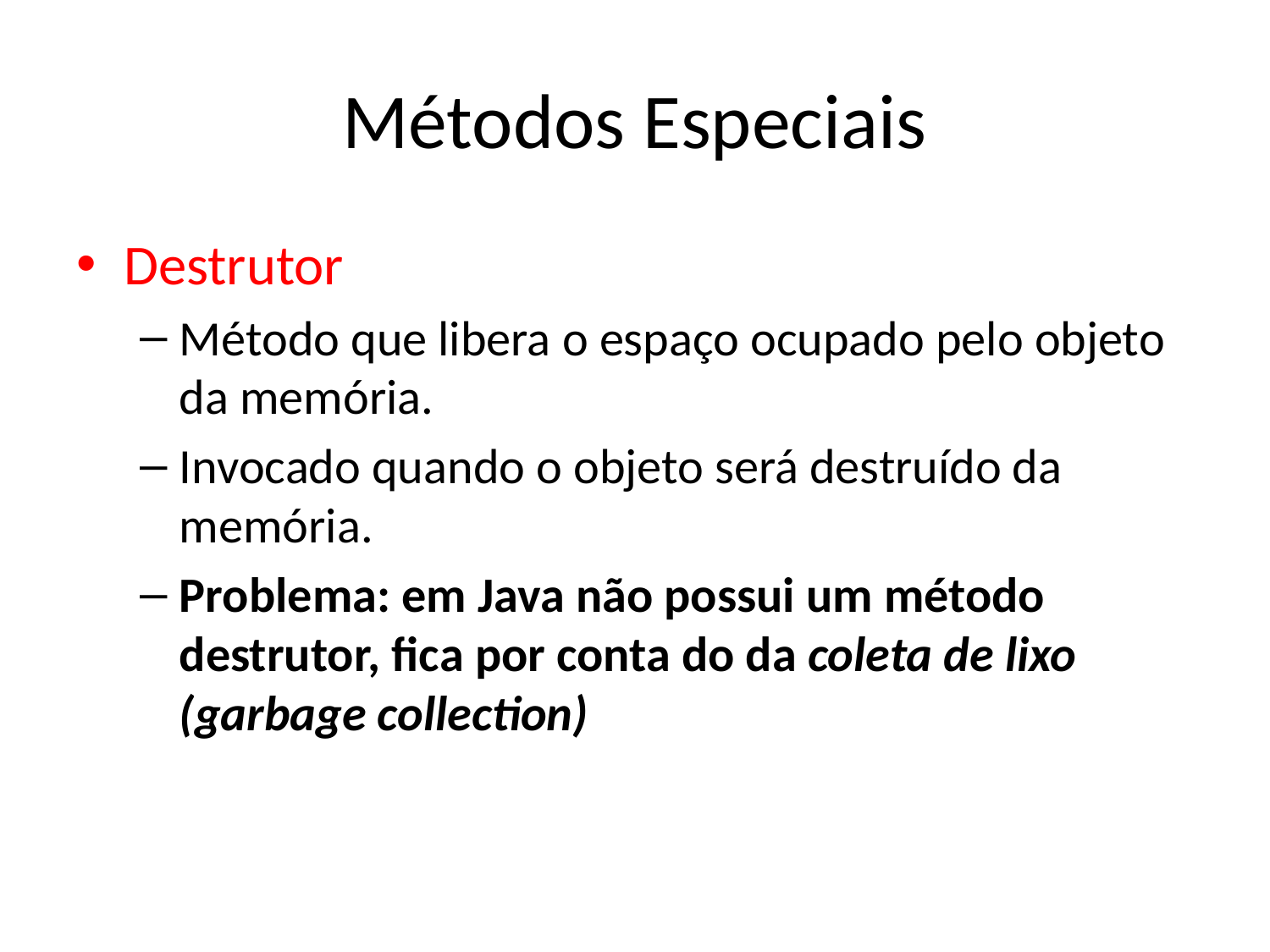

# Métodos Especiais
Destrutor
Método que libera o espaço ocupado pelo objeto da memória.
Invocado quando o objeto será destruído da memória.
Problema: em Java não possui um método destrutor, fica por conta do da coleta de lixo (garbage collection)